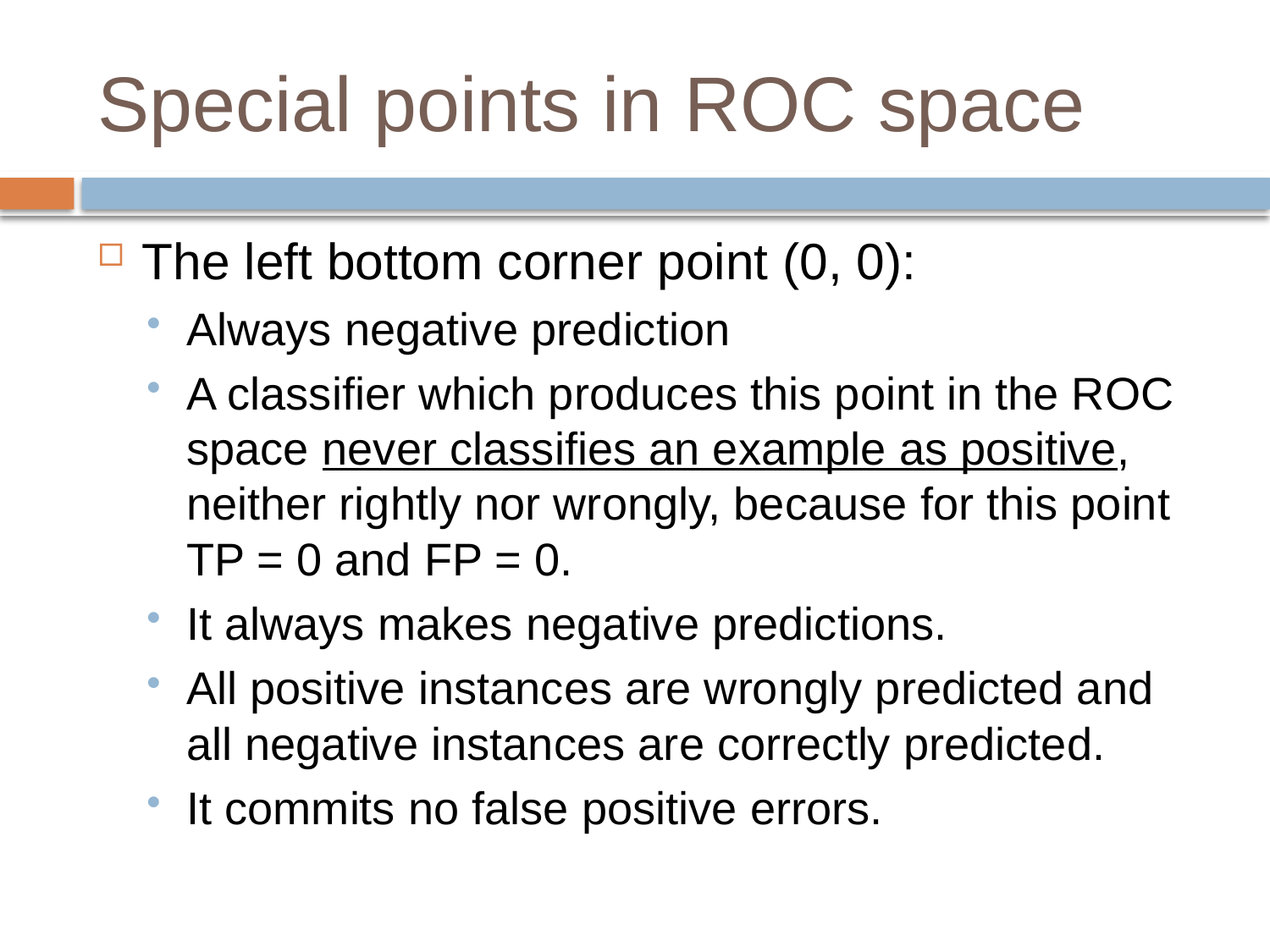

# Special points in ROC space
The left bottom corner point (0, 0):
Always negative prediction
A classifier which produces this point in the ROC space never classifies an example as positive, neither rightly nor wrongly, because for this point TP = 0 and FP = 0.
It always makes negative predictions.
All positive instances are wrongly predicted and all negative instances are correctly predicted.
It commits no false positive errors.